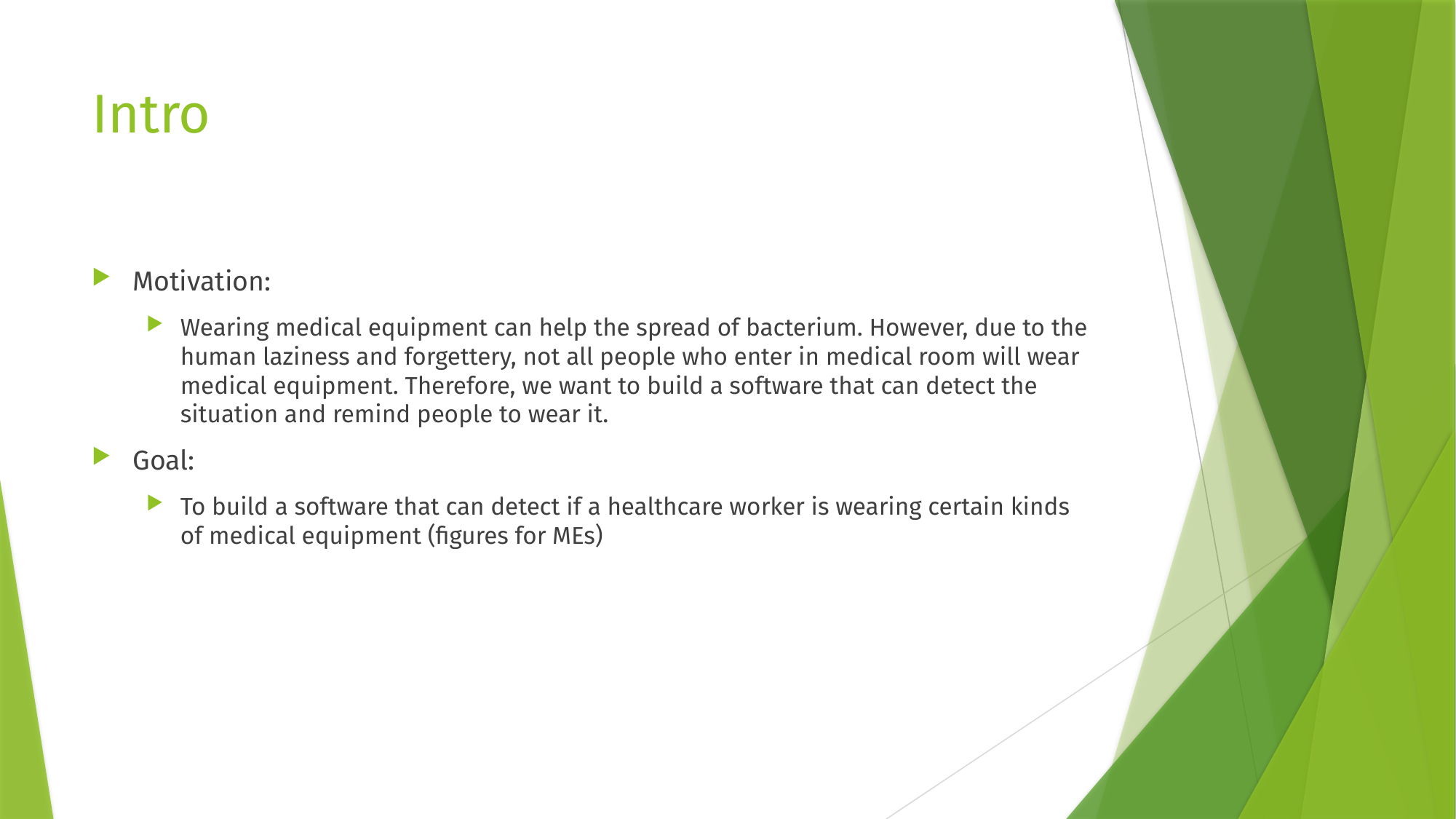

# Intro
Motivation:
Wearing medical equipment can help the spread of bacterium. However, due to the human laziness and forgettery, not all people who enter in medical room will wear medical equipment. Therefore, we want to build a software that can detect the situation and remind people to wear it.
Goal:
To build a software that can detect if a healthcare worker is wearing certain kinds of medical equipment (figures for MEs)